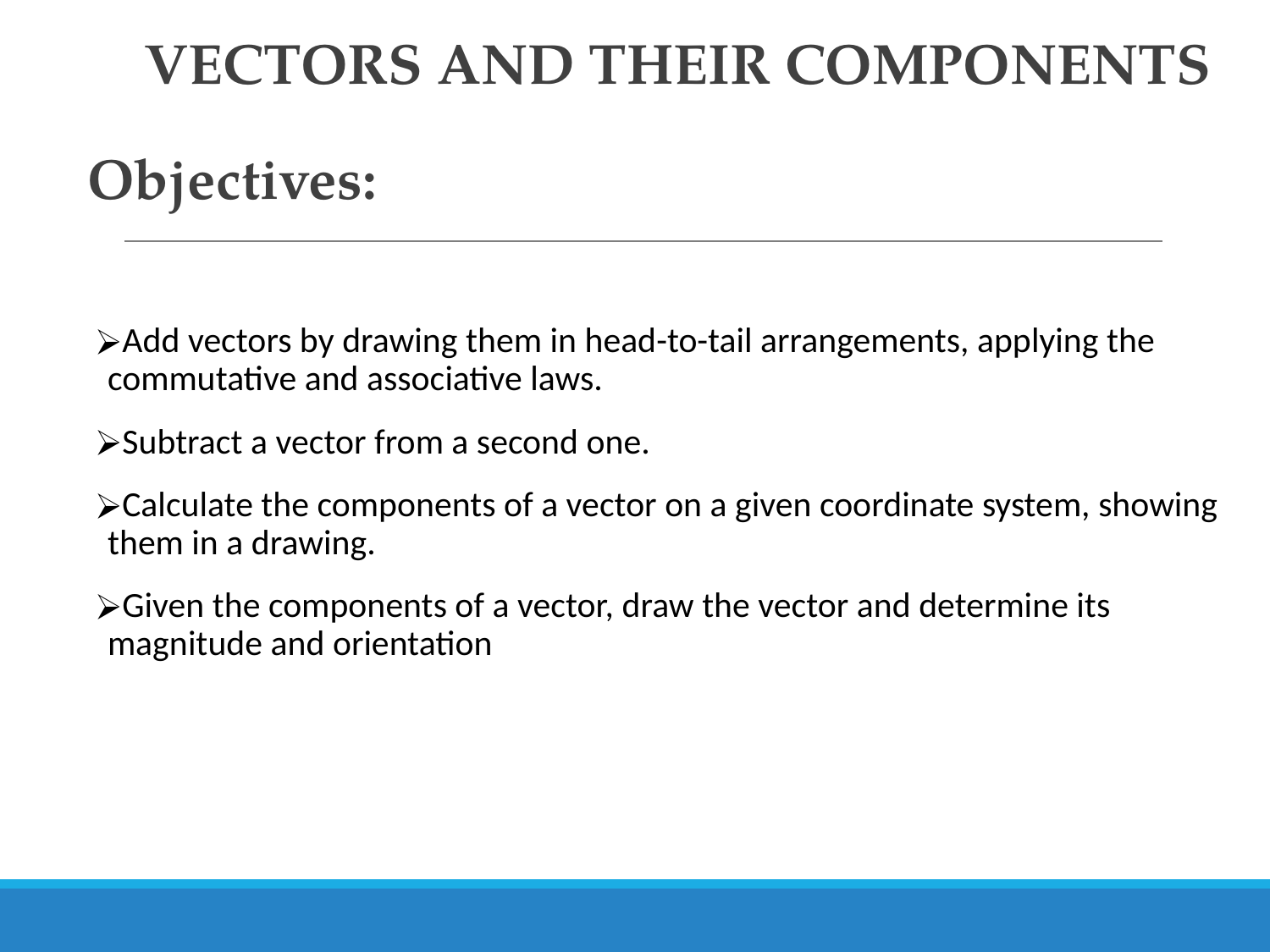

# VECTORS AND THEIR COMPONENTS Objectives:
Add vectors by drawing them in head-to-tail arrangements, applying the commutative and associative laws.
Subtract a vector from a second one.
Calculate the components of a vector on a given coordinate system, showing them in a drawing.
Given the components of a vector, draw the vector and determine its magnitude and orientation